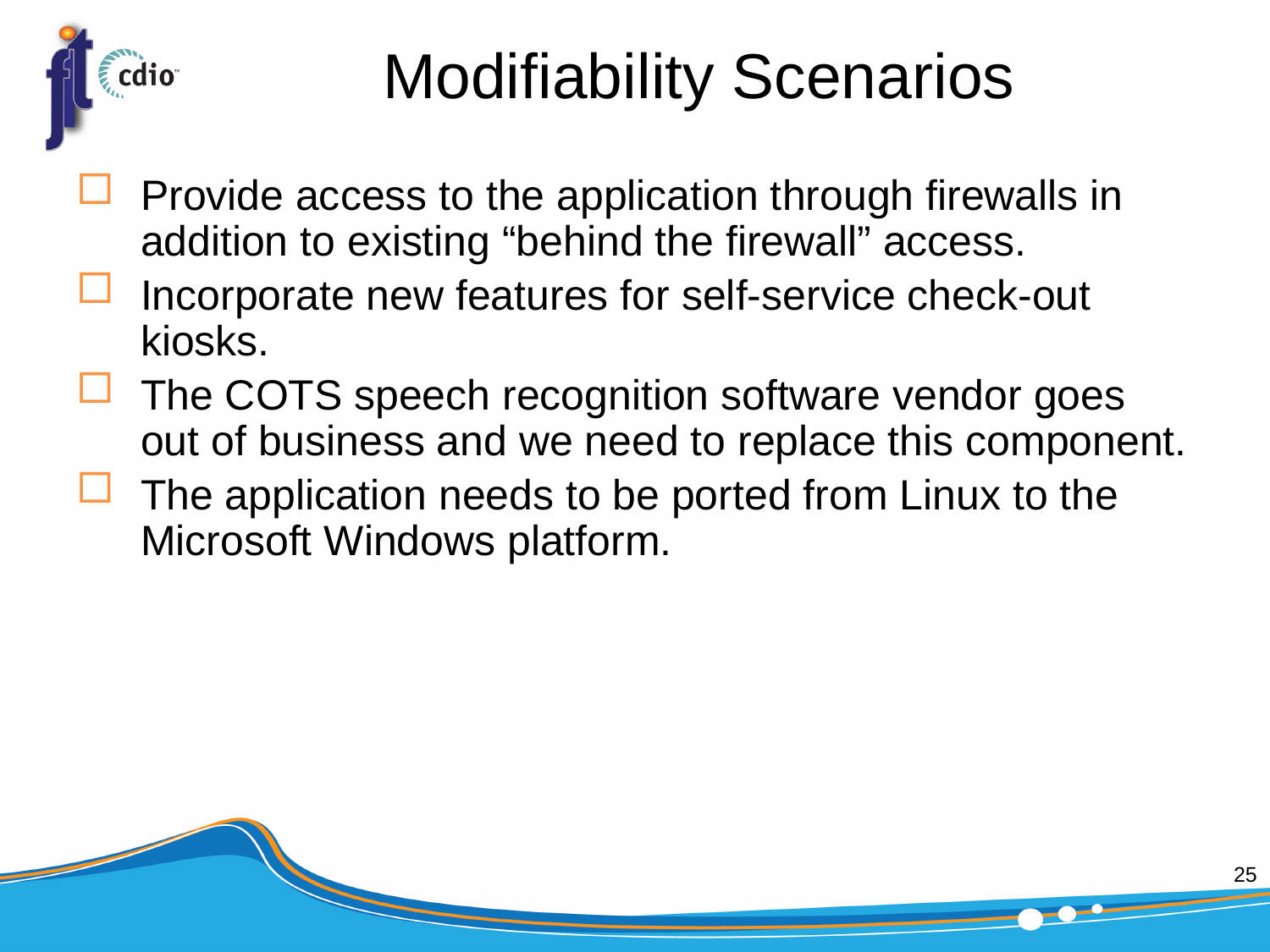

# Modifiability Scenarios
Provide access to the application through firewalls in addition to existing “behind the firewall” access.
Incorporate new features for self-service check-out kiosks.
The COTS speech recognition software vendor goes out of business and we need to replace this component.
The application needs to be ported from Linux to the Microsoft Windows platform.
25